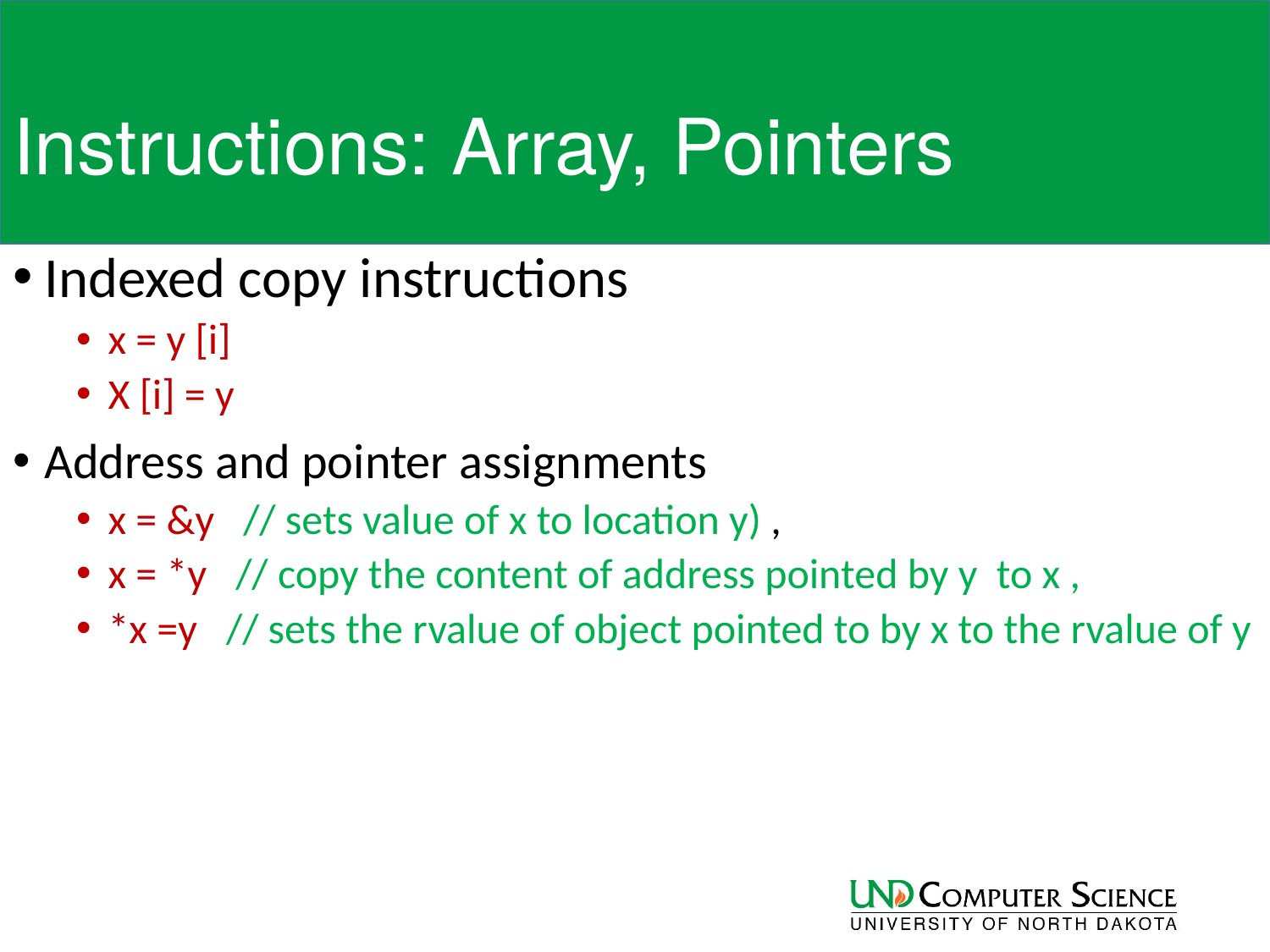

# Instructions: Array, Pointers
Indexed copy instructions
x = y [i]
X [i] = y
Address and pointer assignments
x = &y   // sets value of x to location y) ,
x = *y   // copy the content of address pointed by y  to x ,
*x =y   // sets the rvalue of object pointed to by x to the rvalue of y
77